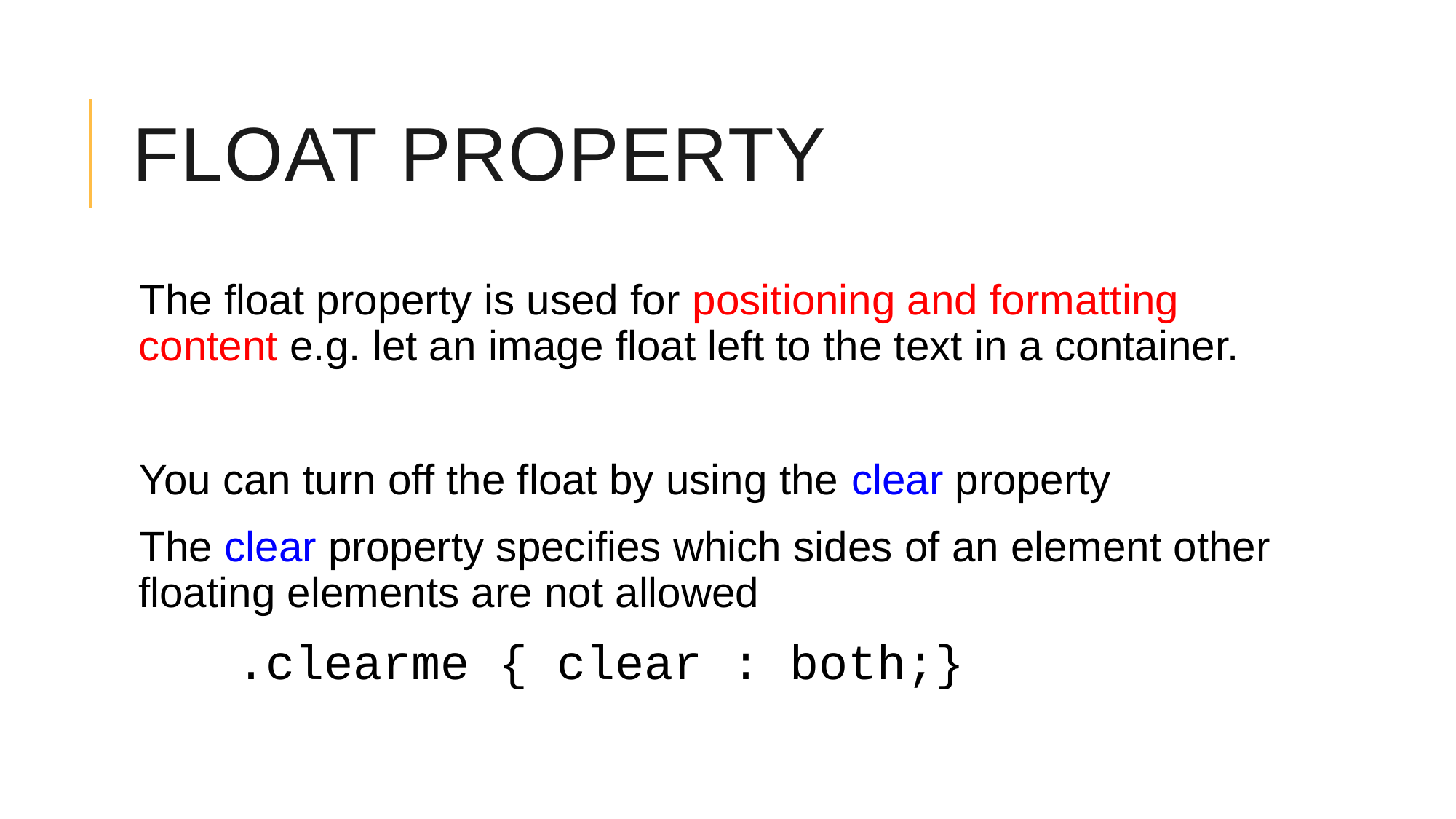

# Float Property
The float property is used for positioning and formatting content e.g. let an image float left to the text in a container.

You can turn off the float by using the clear property
The clear property specifies which sides of an element other floating elements are not allowed
	.clearme { clear : both;}